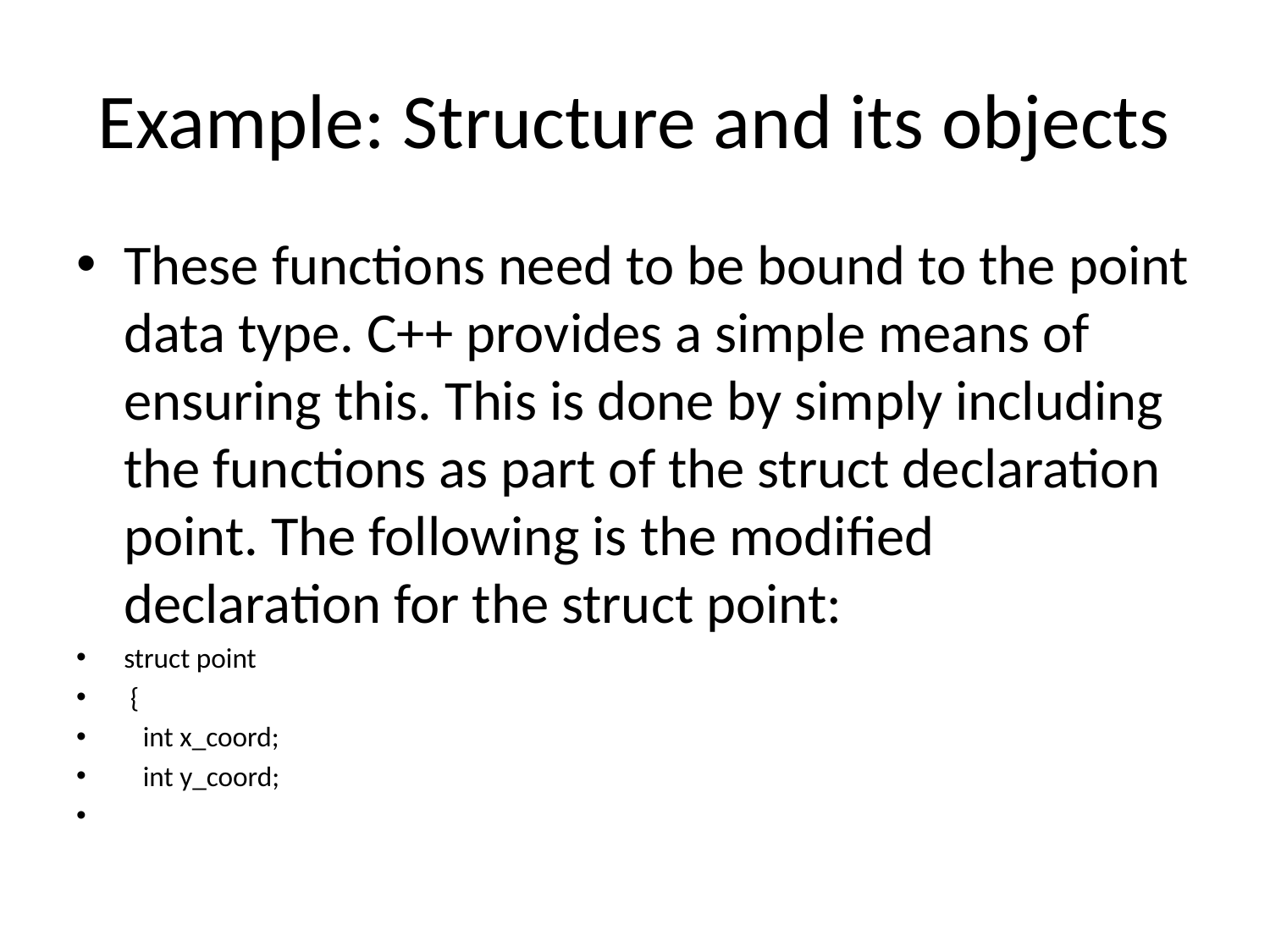

# Example: Structure and its objects
These functions need to be bound to the point data type. C++ provides a simple means of ensuring this. This is done by simply including the functions as part of the struct declaration point. The following is the modified declaration for the struct point:
struct point
 {
   int x_coord;
   int y_coord;